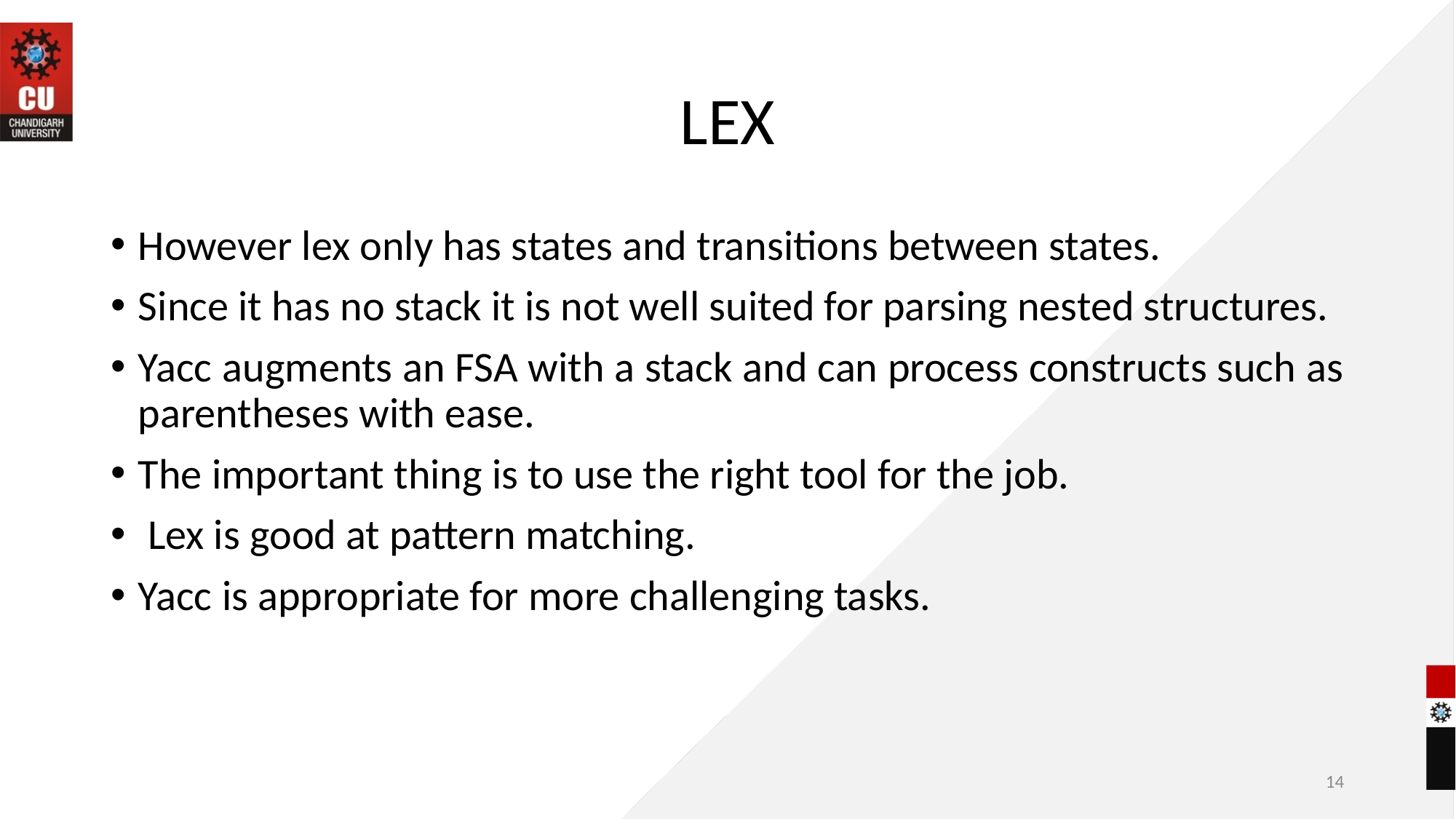

# LEX
However lex only has states and transitions between states.
Since it has no stack it is not well suited for parsing nested structures.
Yacc augments an FSA with a stack and can process constructs such as parentheses with ease.
The important thing is to use the right tool for the job.
 Lex is good at pattern matching.
Yacc is appropriate for more challenging tasks.

14